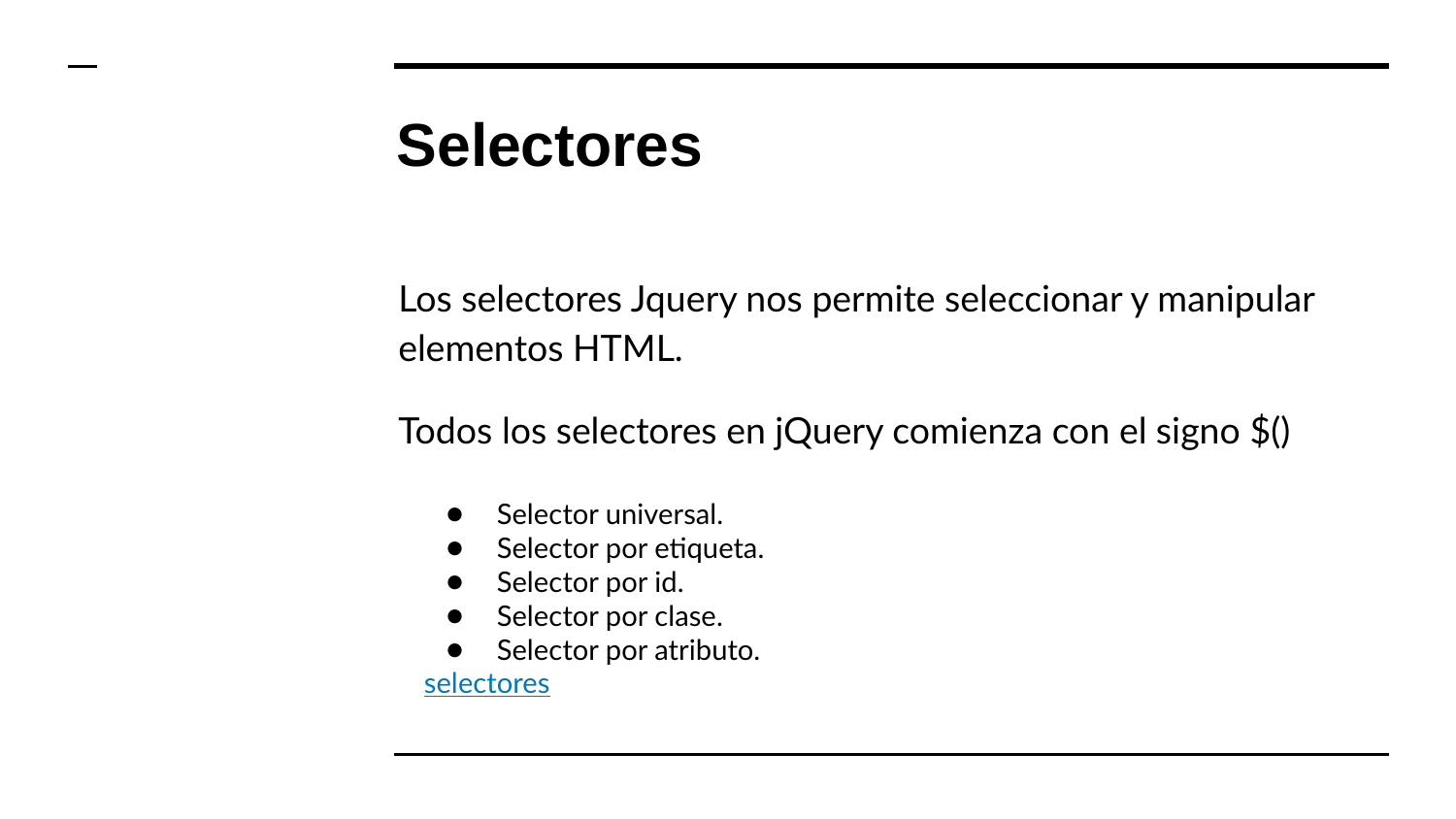

# Selectores
Los selectores Jquery nos permite seleccionar y manipular elementos HTML.
Todos los selectores en jQuery comienza con el signo $()

Selector universal.
Selector por etiqueta.
Selector por id.
Selector por clase.
Selector por atributo.
selectores